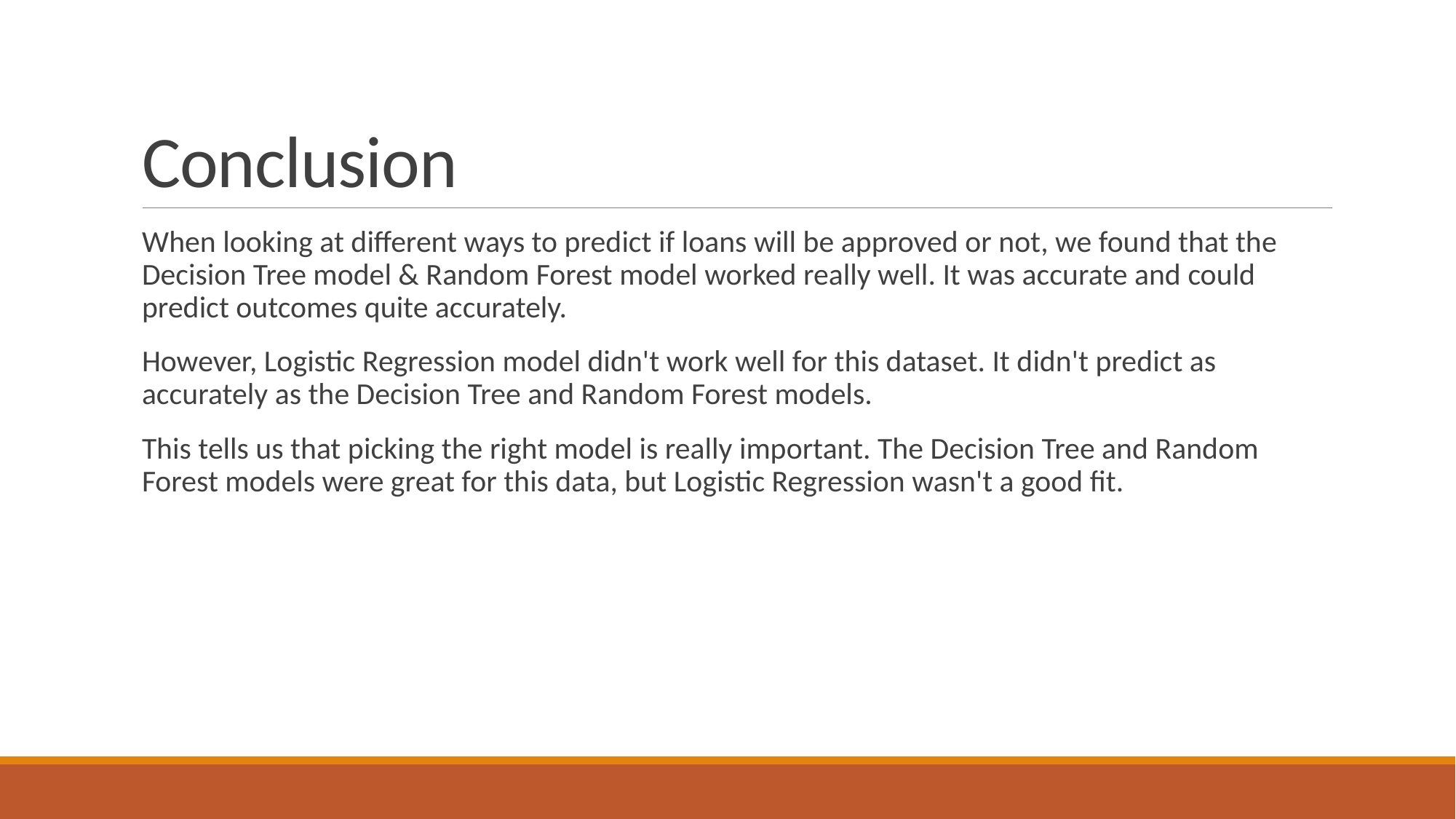

# Conclusion
When looking at different ways to predict if loans will be approved or not, we found that the Decision Tree model & Random Forest model worked really well. It was accurate and could predict outcomes quite accurately.
However, Logistic Regression model didn't work well for this dataset. It didn't predict as accurately as the Decision Tree and Random Forest models.
This tells us that picking the right model is really important. The Decision Tree and Random Forest models were great for this data, but Logistic Regression wasn't a good fit.